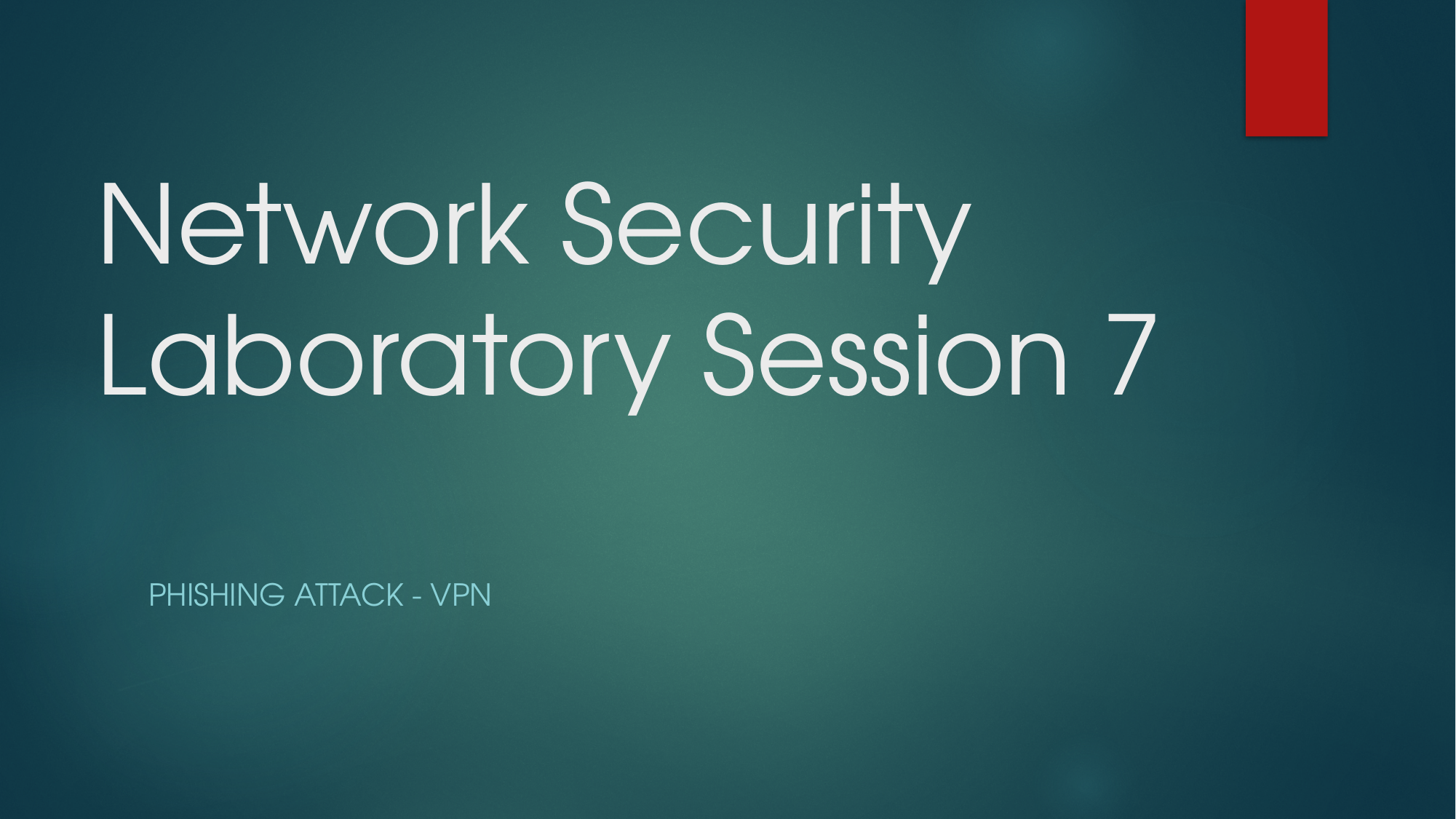

Network Security
Laboratory Session 7
Phishing Attack - Vpn